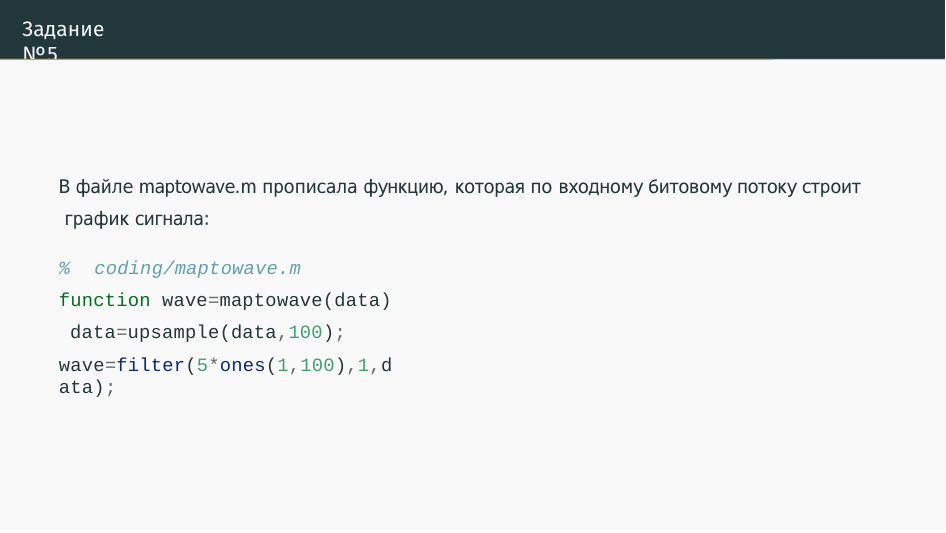

# Задание №5

В файле maptowave.m прописала функцию, которая по входному битовому потоку строит  график сигнала:
%  coding/maptowave.m  function wave=maptowave(data)  data=upsample(data,100);
wave=filter(5*ones(1,100),1,data);